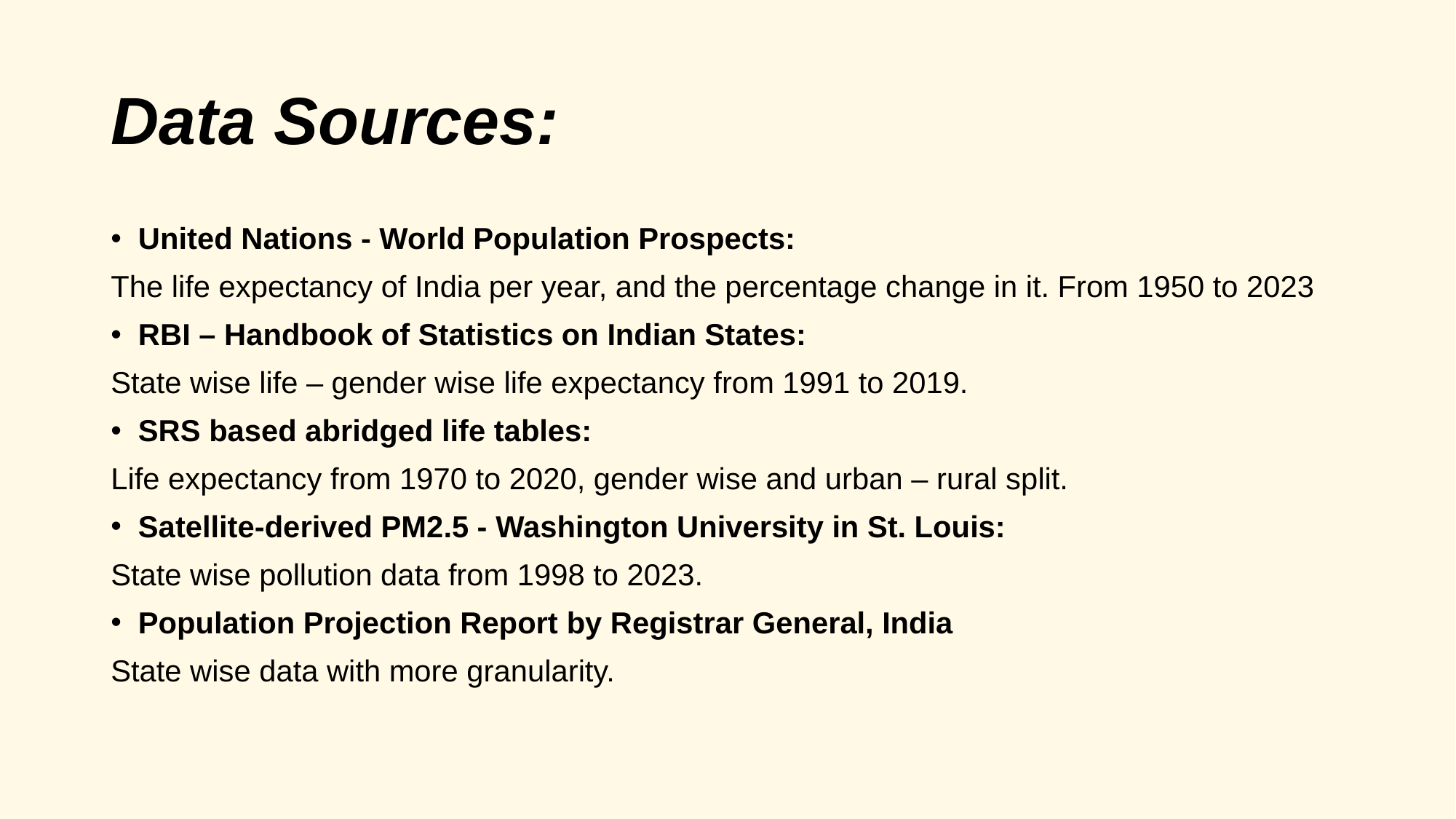

# Data Sources:
United Nations - World Population Prospects:
The life expectancy of India per year, and the percentage change in it. From 1950 to 2023
RBI – Handbook of Statistics on Indian States:
State wise life – gender wise life expectancy from 1991 to 2019.
SRS based abridged life tables:
Life expectancy from 1970 to 2020, gender wise and urban – rural split.
Satellite-derived PM2.5 - Washington University in St. Louis:
State wise pollution data from 1998 to 2023.
Population Projection Report by Registrar General, India
State wise data with more granularity.